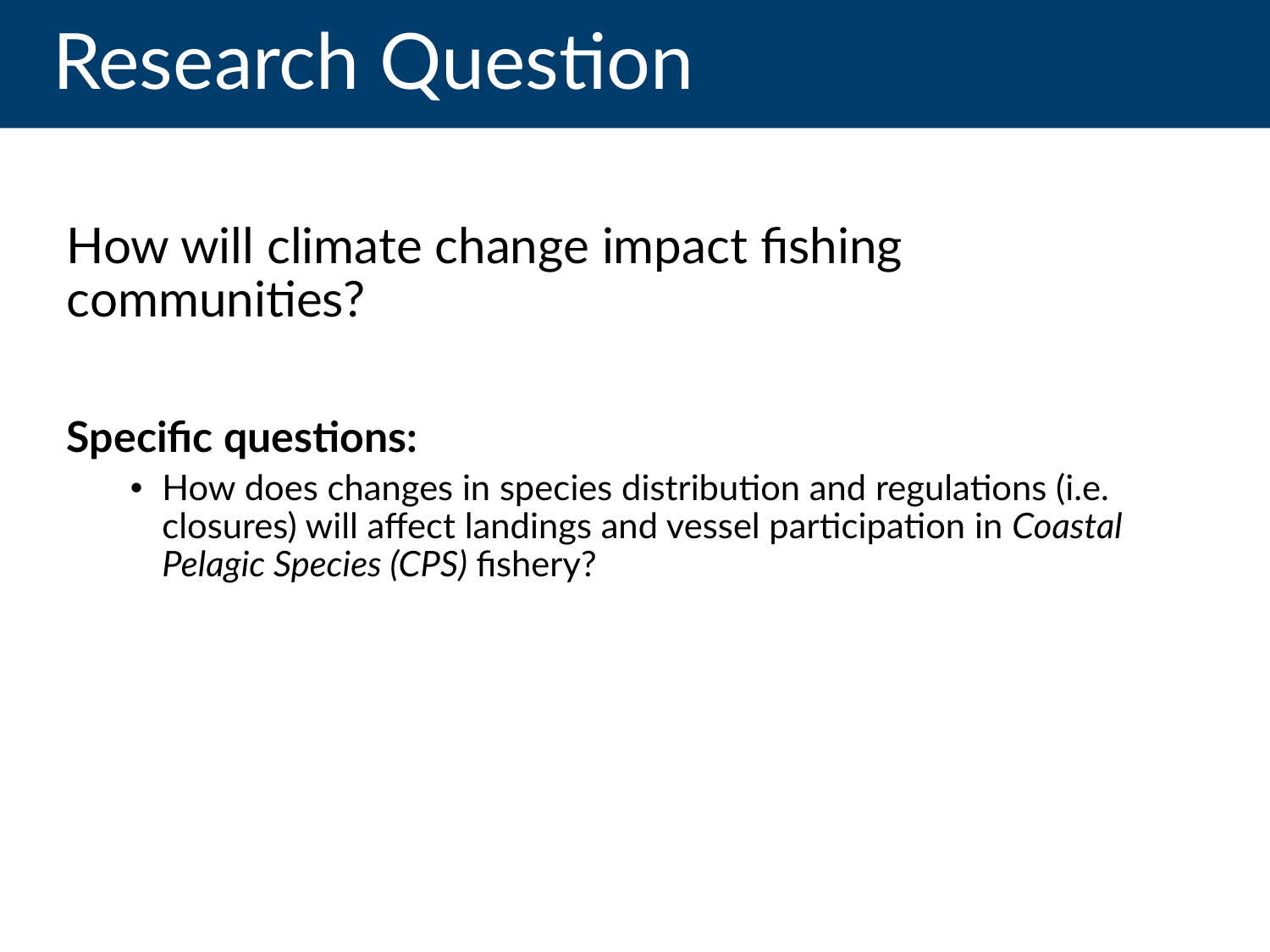

# Research Question
How will climate change impact fishing communities?

Specific questions:
How does changes in species distribution and regulations (i.e. closures) will affect landings and vessel participation in Coastal Pelagic Species (CPS) fishery?